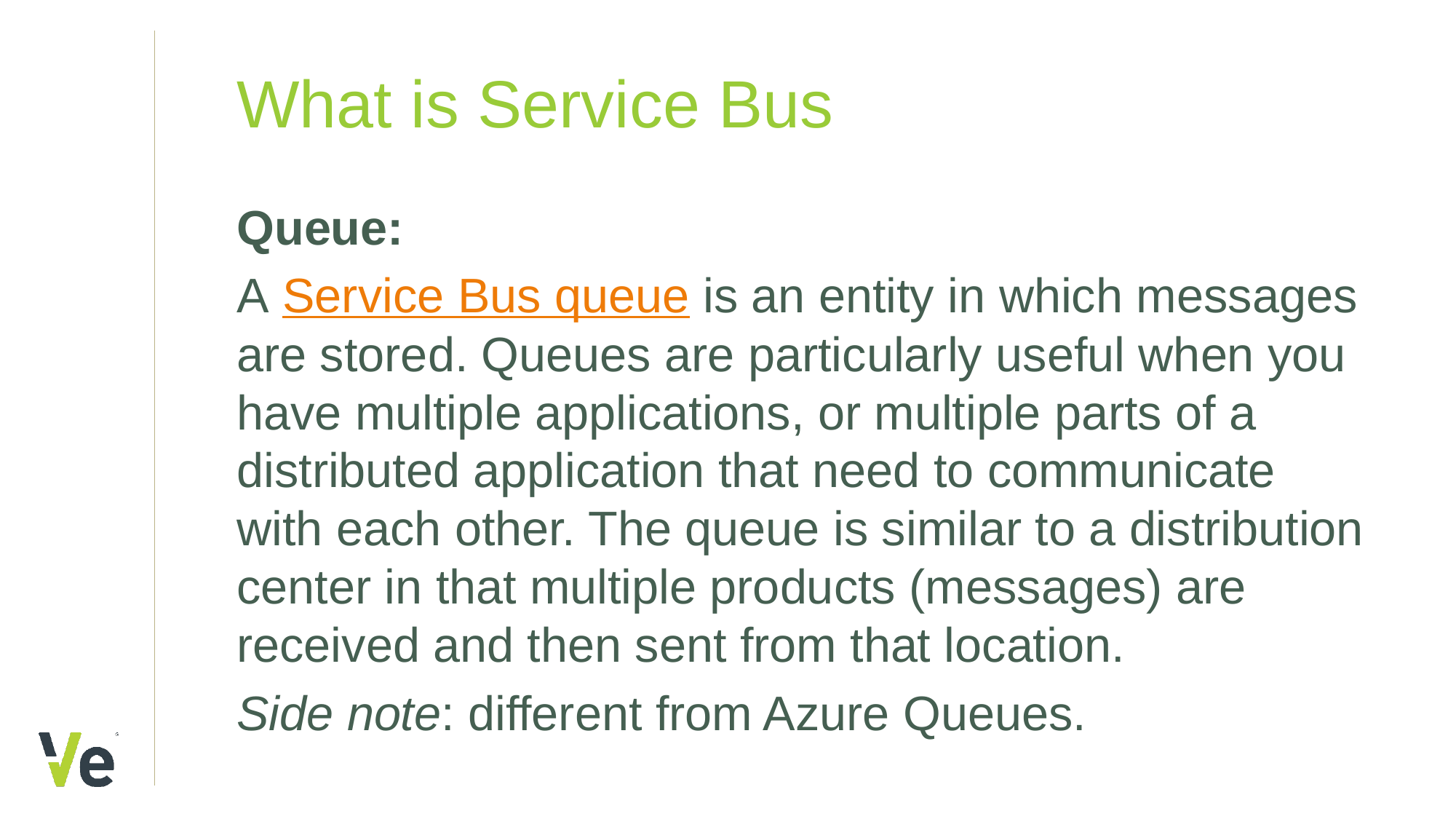

# What is Service Bus
Queue:
A Service Bus queue is an entity in which messages are stored. Queues are particularly useful when you have multiple applications, or multiple parts of a distributed application that need to communicate with each other. The queue is similar to a distribution center in that multiple products (messages) are received and then sent from that location.
Side note: different from Azure Queues.